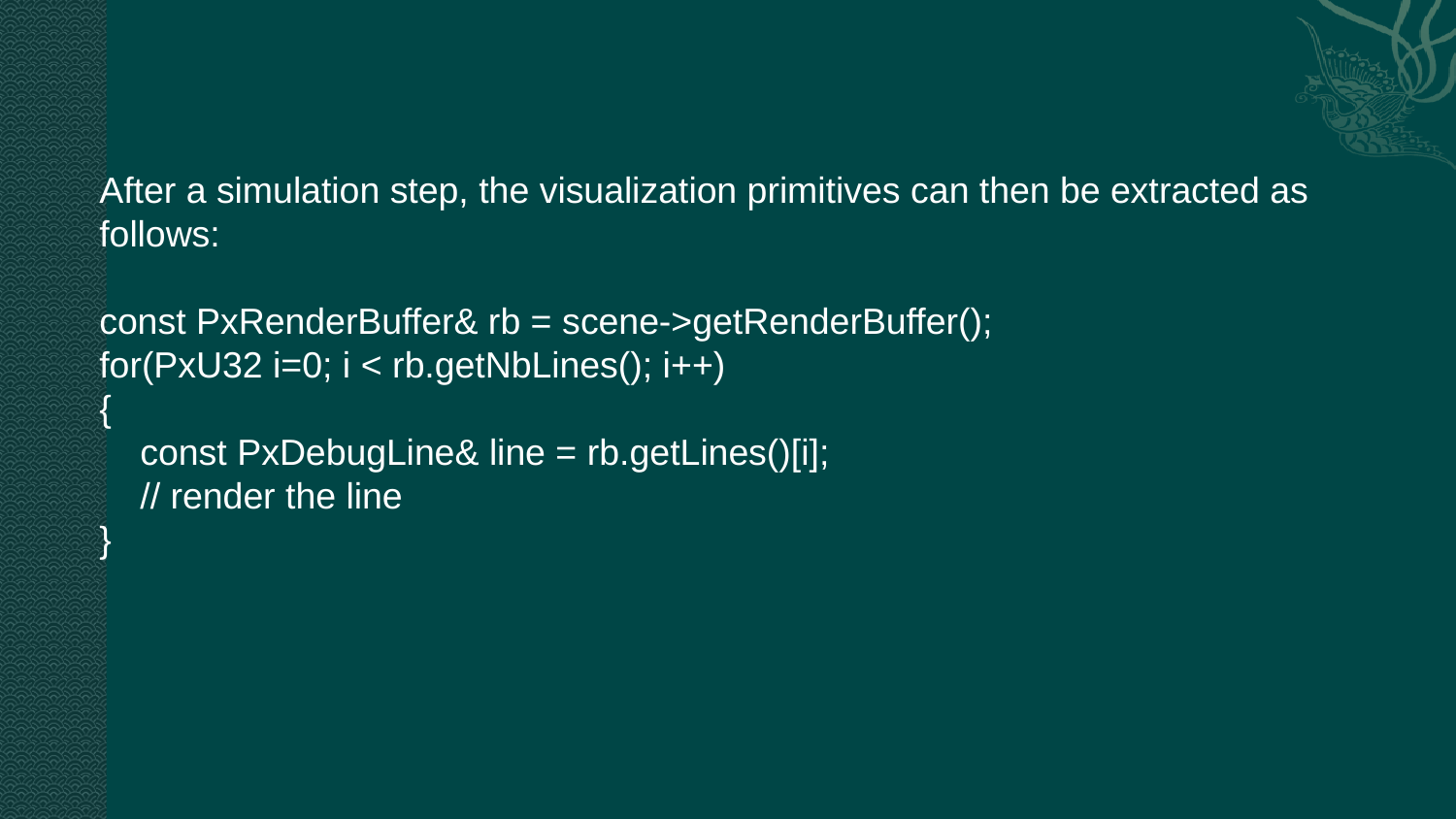

#
After a simulation step, the visualization primitives can then be extracted as follows:

const PxRenderBuffer& rb = scene->getRenderBuffer();
for(PxU32 i=0; i < rb.getNbLines(); i++)
{
    const PxDebugLine& line = rb.getLines()[i];
    // render the line
}